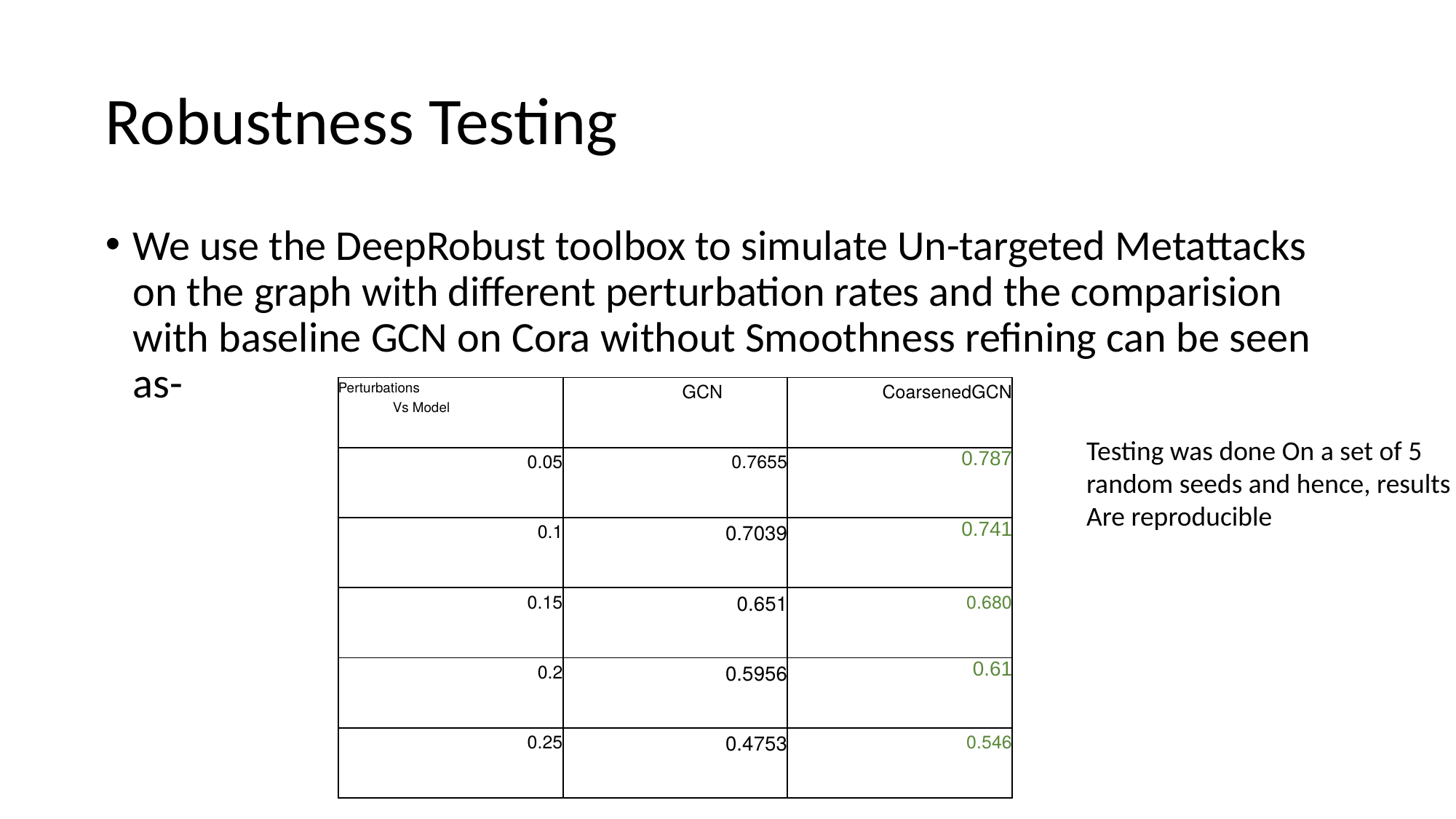

# Robustness Testing
We use the DeepRobust toolbox to simulate Un-targeted Metattacks on the graph with different perturbation rates and the comparision with baseline GCN on Cora without Smoothness refining can be seen as-
| Perturbations Vs Model | GCN | CoarsenedGCN |
| --- | --- | --- |
| 0.05 | 0.7655 | 0.787 |
| 0.1 | 0.7039 | 0.741 |
| 0.15 | 0.651 | 0.680 |
| 0.2 | 0.5956 | 0.61 |
| 0.25 | 0.4753 | 0.546 |
Testing was done On a set of 5
random seeds and hence, results
Are reproducible